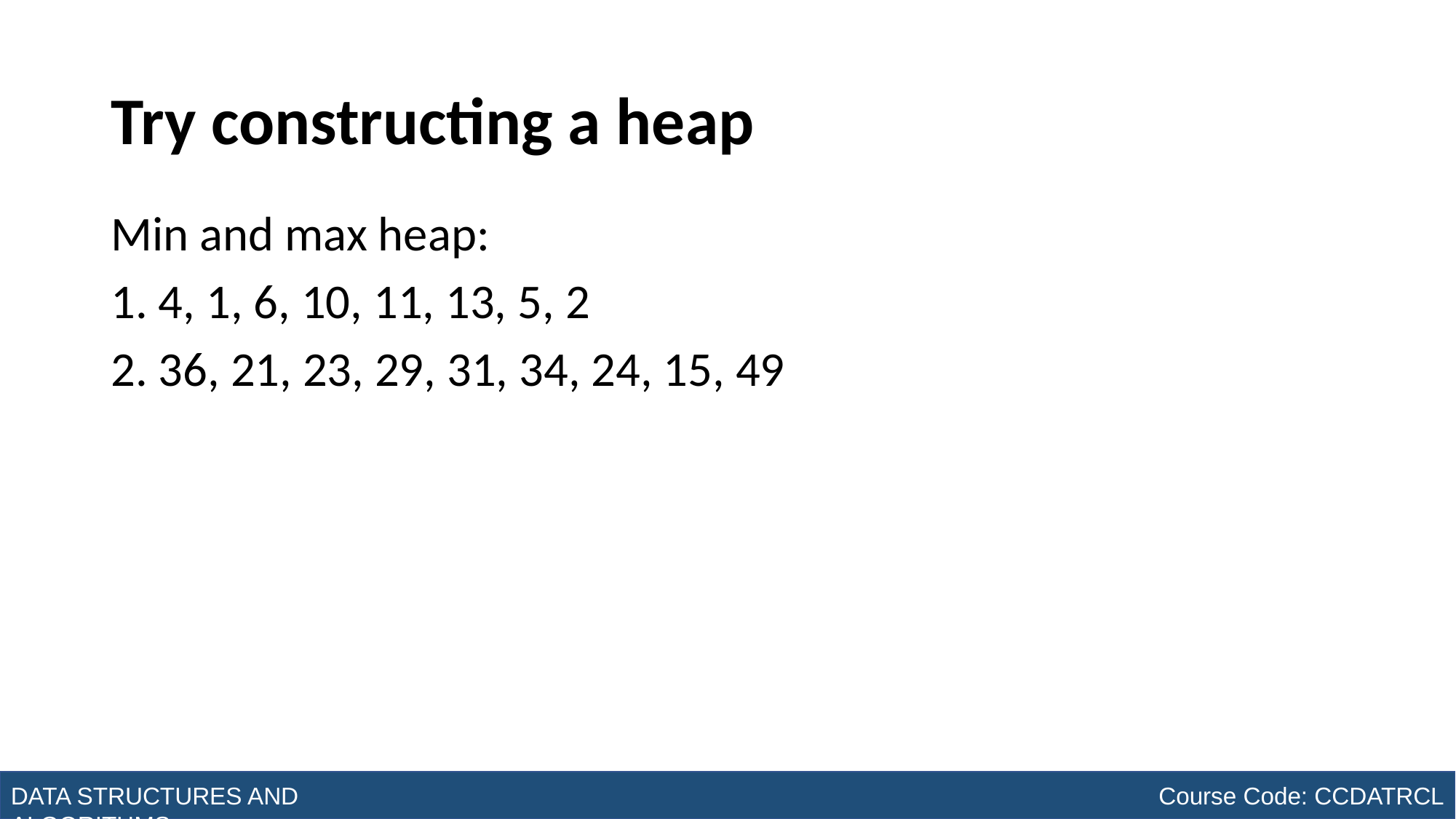

# Try constructing a heap
Min and max heap:
1. 4, 1, 6, 10, 11, 13, 5, 2
2. 36, 21, 23, 29, 31, 34, 24, 15, 49

Joseph Marvin R. Imperial
DATA STRUCTURES AND ALGORITHMS
NU College of Computing and Information Technologies
Course Code: CCDATRCL